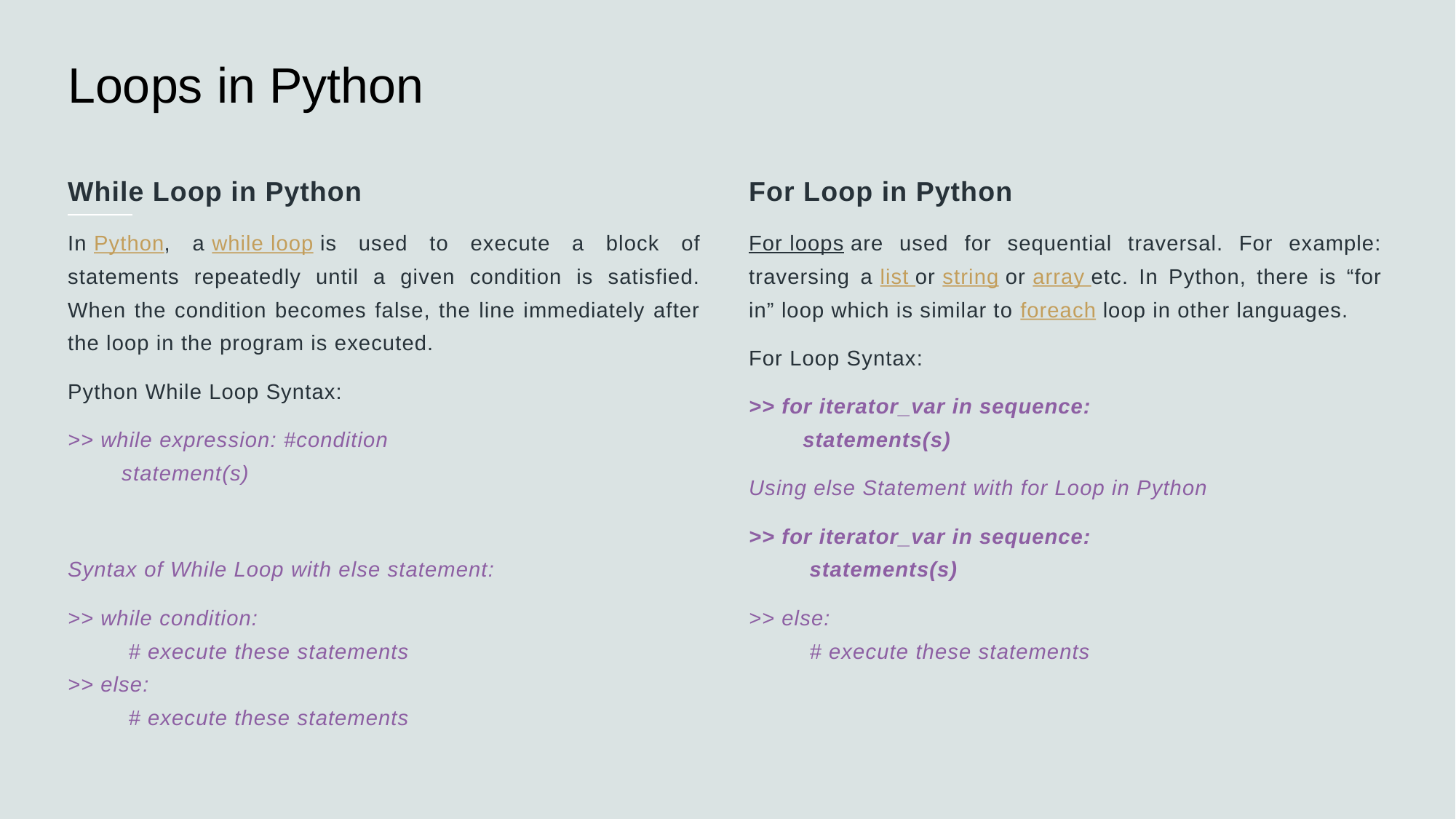

# Loops in Python
While Loop in Python
In Python, a while loop is used to execute a block of statements repeatedly until a given condition is satisfied. When the condition becomes false, the line immediately after the loop in the program is executed.
Python While Loop Syntax:
>> while expression: #condition
        statement(s)

Syntax of While Loop with else statement:
>> while condition:
         # execute these statements
>> else:
         # execute these statements
For Loop in Python
For loops are used for sequential traversal. For example: traversing a list or string or array etc. In Python, there is “for in” loop which is similar to foreach loop in other languages.
For Loop Syntax:
>> for iterator_var in sequence:
        statements(s)
Using else Statement with for Loop in Python
>> for iterator_var in sequence:
         statements(s)
>> else:
         # execute these statements